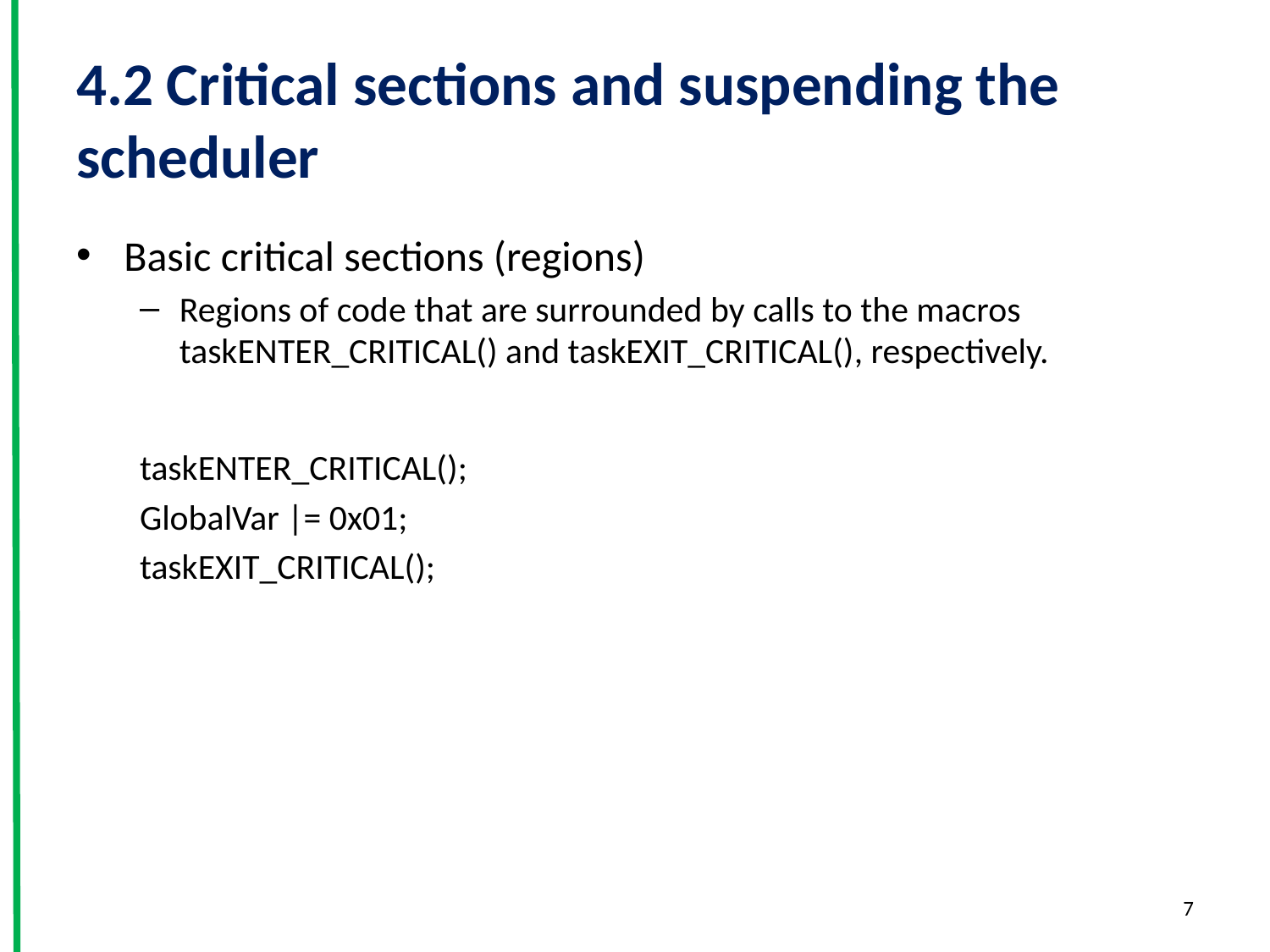

# 4.2 Critical sections and suspending the scheduler
Basic critical sections (regions)
Regions of code that are surrounded by calls to the macros taskENTER_CRITICAL() and taskEXIT_CRITICAL(), respectively.

taskENTER_CRITICAL();
GlobalVar |= 0x01;
taskEXIT_CRITICAL();
7